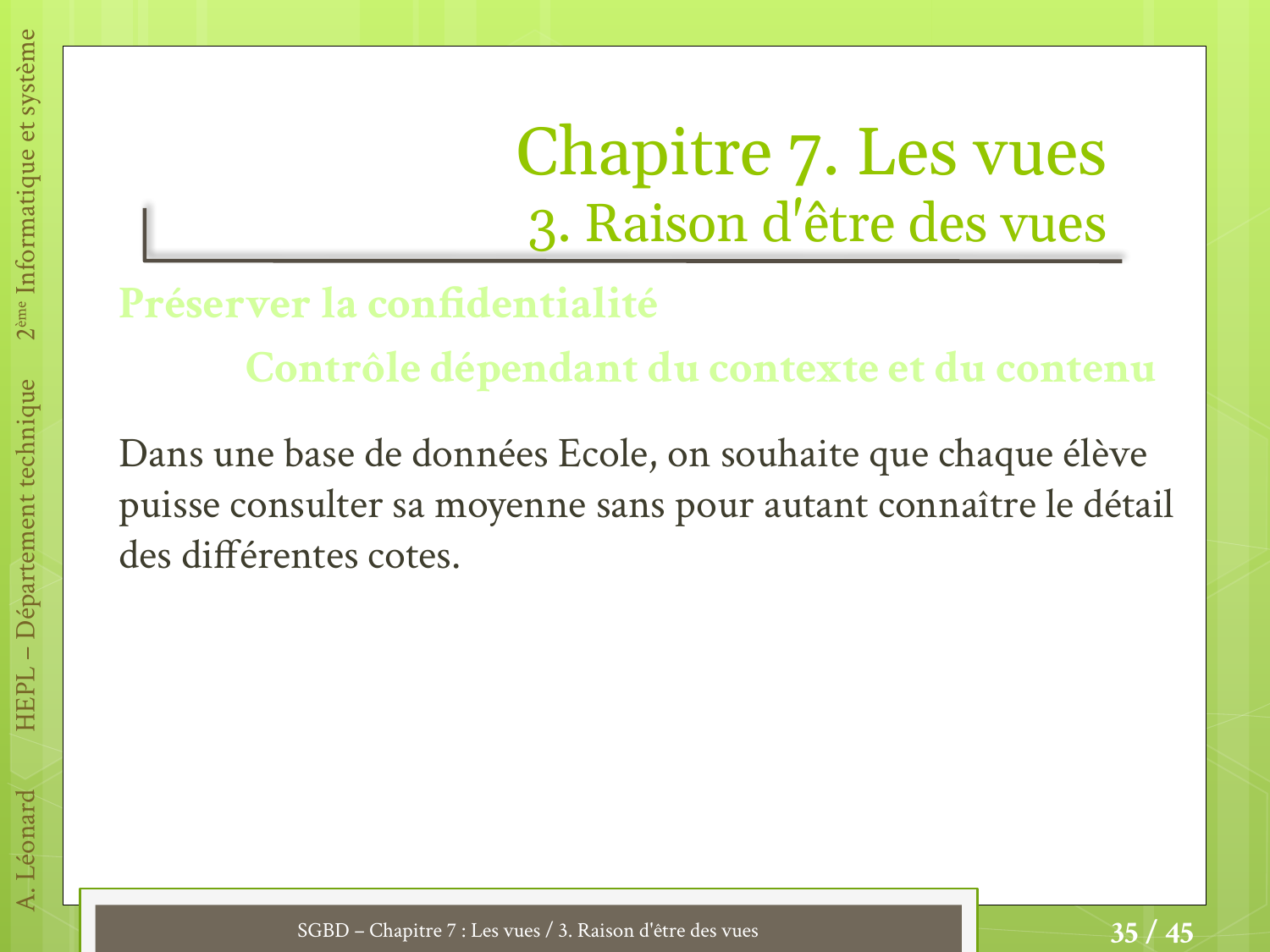

# Chapitre 7. Les vues 3. Raison d'être des vues
Préserver la confidentialité
	Contrôle dépendant du contexte et du contenu

Dans une base de données Ecole, on souhaite que chaque élève puisse consulter sa moyenne sans pour autant connaître le détail des différentes cotes.

SGBD – Chapitre 7 : Les vues / 3. Raison d'être des vues